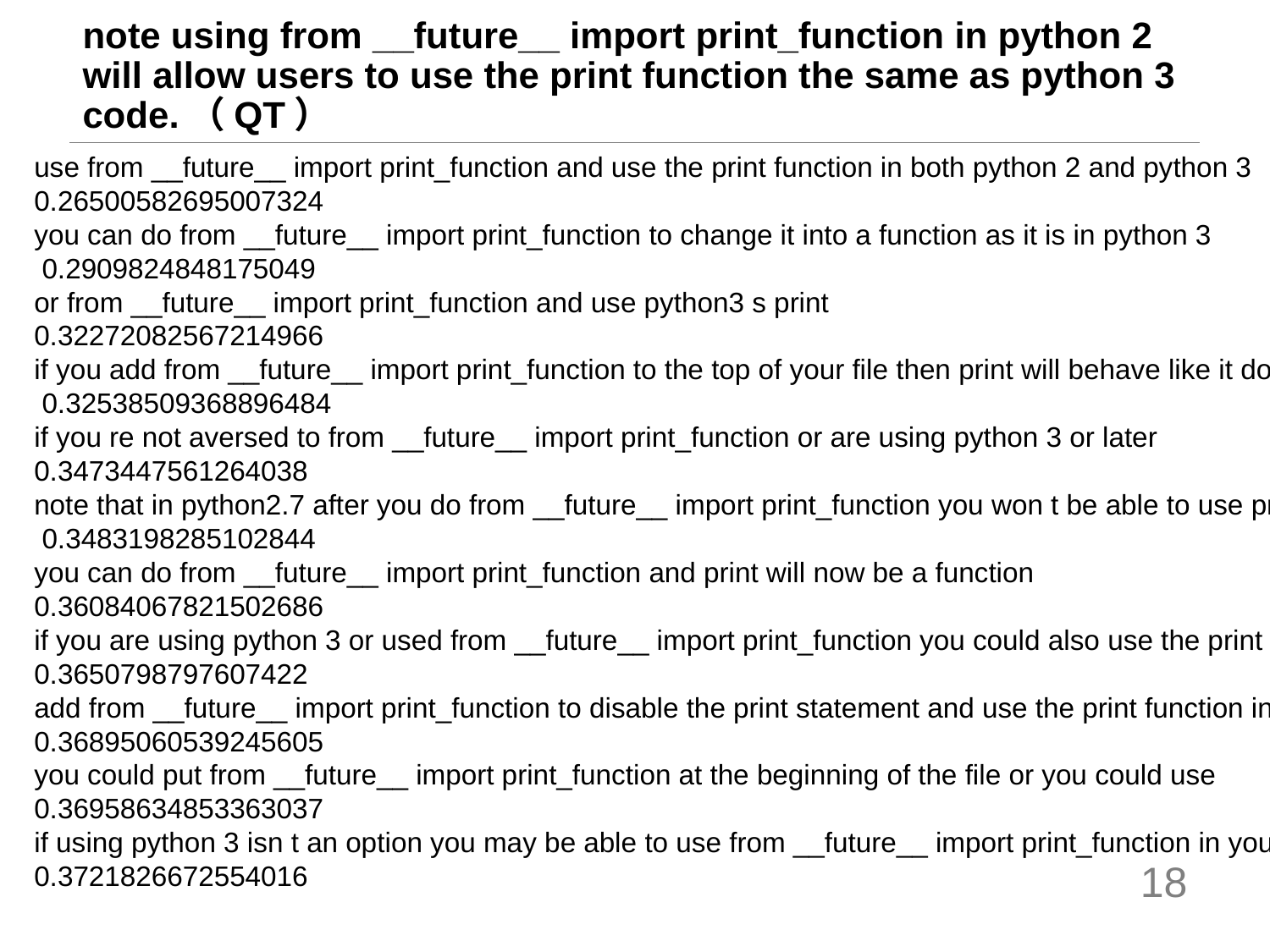

# note using from __future__ import print_function in python 2 will allow users to use the print function the same as python 3 code.（QT）
use from __future__ import print_function and use the print function in both python 2 and python 3
0.26500582695007324
you can do from __future__ import print_function to change it into a function as it is in python 3
 0.2909824848175049
or from __future__ import print_function and use python3 s print
0.32272082567214966
if you add from __future__ import print_function to the top of your file then print will behave like it does in python 3
 0.32538509368896484
if you re not aversed to from __future__ import print_function or are using python 3 or later
0.3473447561264038
note that in python2.7 after you do from __future__ import print_function you won t be able to use print like a keyword any more
 0.3483198285102844
you can do from __future__ import print_function and print will now be a function
0.36084067821502686
if you are using python 3 or used from __future__ import print_function you could also use the print function and have it add the space for you
0.3650798797607422
add from __future__ import print_function to disable the print statement and use the print function instead
0.36895060539245605
you could put from __future__ import print_function at the beginning of the file or you could use
0.36958634853363037
if using python 3 isn t an option you may be able to use from __future__ import print_function in your python 2.x code
0.3721826672554016
18